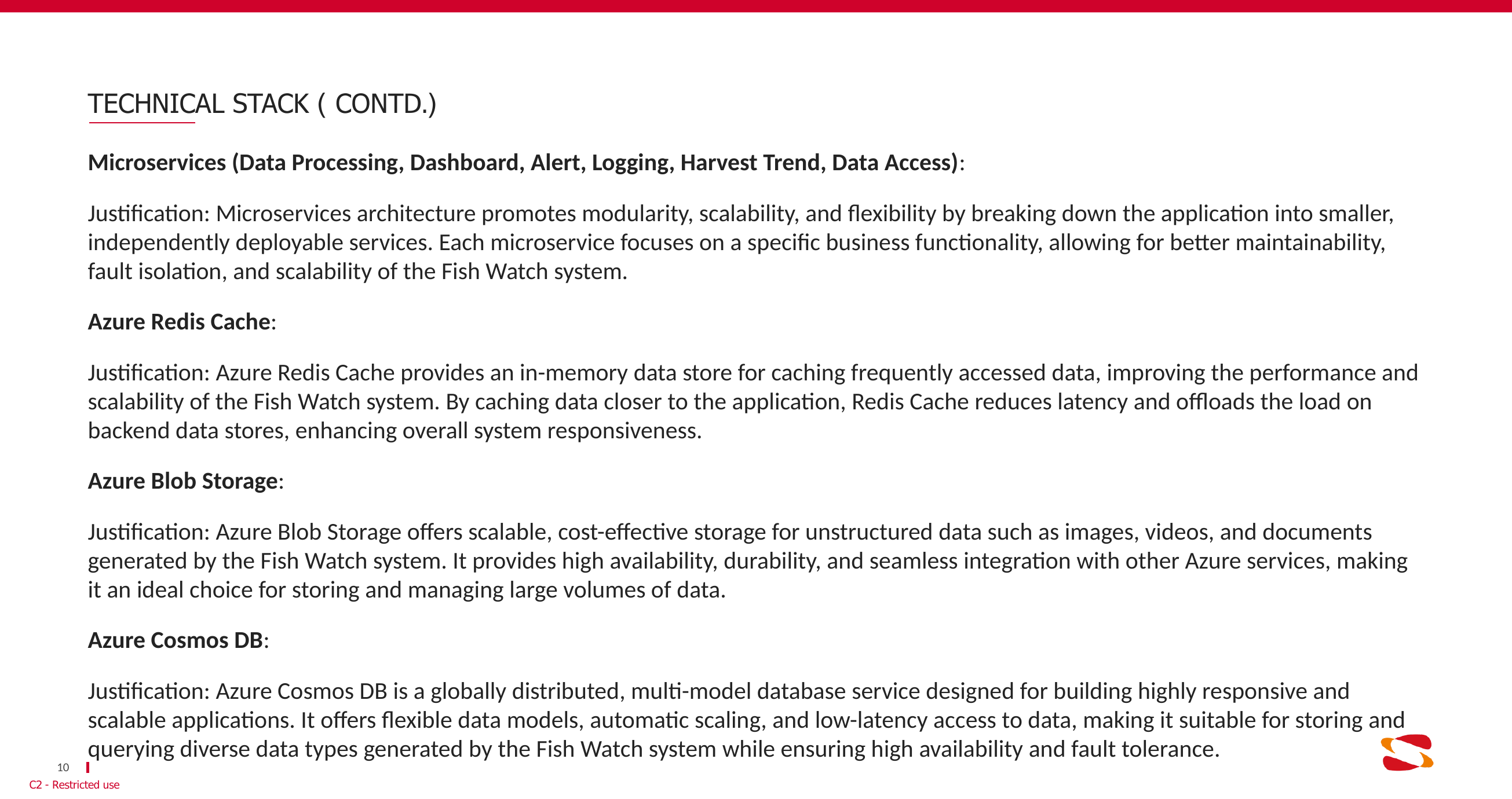

# TECHNICAL STACK ( CONTD.)
Microservices (Data Processing, Dashboard, Alert, Logging, Harvest Trend, Data Access):
Justification: Microservices architecture promotes modularity, scalability, and flexibility by breaking down the application into smaller, independently deployable services. Each microservice focuses on a specific business functionality, allowing for better maintainability, fault isolation, and scalability of the Fish Watch system.
Azure Redis Cache:
Justification: Azure Redis Cache provides an in-memory data store for caching frequently accessed data, improving the performance and scalability of the Fish Watch system. By caching data closer to the application, Redis Cache reduces latency and offloads the load on backend data stores, enhancing overall system responsiveness.
Azure Blob Storage:
Justification: Azure Blob Storage offers scalable, cost-effective storage for unstructured data such as images, videos, and documents generated by the Fish Watch system. It provides high availability, durability, and seamless integration with other Azure services, making it an ideal choice for storing and managing large volumes of data.
Azure Cosmos DB:
Justification: Azure Cosmos DB is a globally distributed, multi-model database service designed for building highly responsive and scalable applications. It offers flexible data models, automatic scaling, and low-latency access to data, making it suitable for storing and querying diverse data types generated by the Fish Watch system while ensuring high availability and fault tolerance.

10